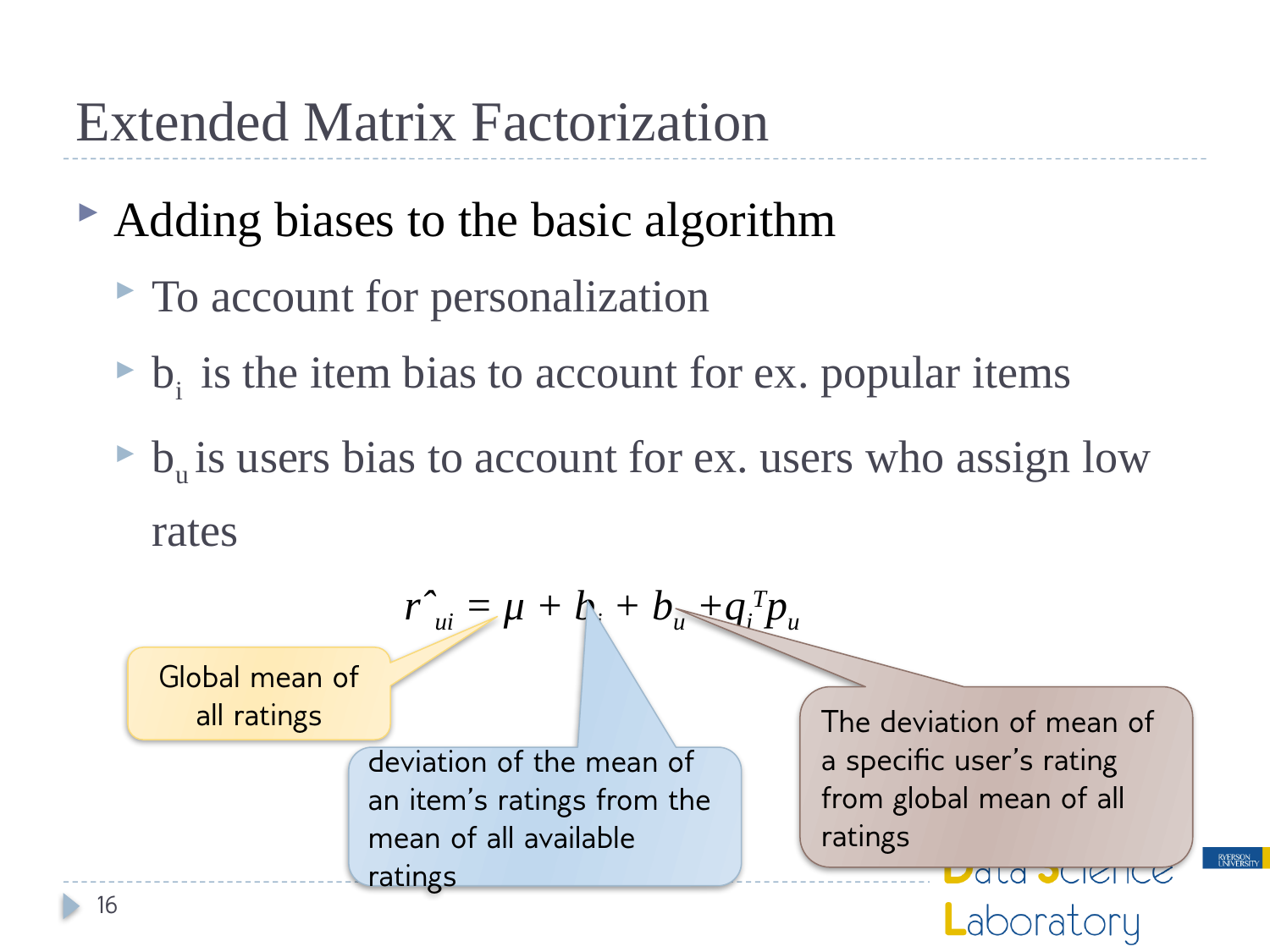

# Extended Matrix Factorization
Adding biases to the basic algorithm
To account for personalization
bi  is the item bias to account for ex. popular items
bu is users bias to account for ex. users who assign low rates
                               rˆui = μ + bi + bu +qiTpu

Global mean of all ratings
The deviation of mean of a specific user’s rating from global mean of all ratings
deviation of the mean of an item’s ratings from the mean of all available ratings
16